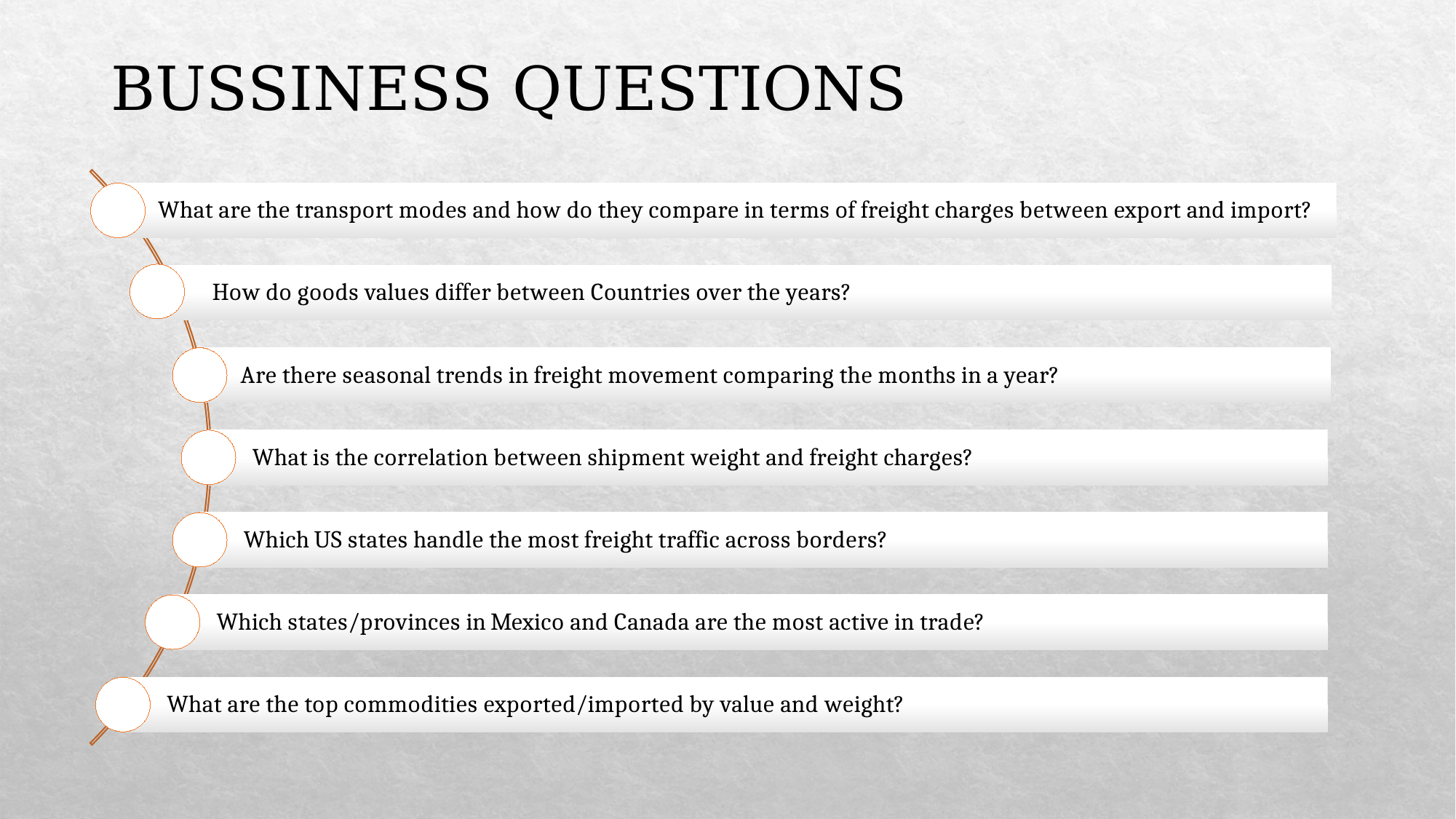

# BUSSINESS QUESTIONS
What are the transport modes and how do they compare in terms of freight charges between export and import?
How do goods values differ between Countries over the years?
Are there seasonal trends in freight movement comparing the months in a year?
What is the correlation between shipment weight and freight charges?
Which US states handle the most freight traffic across borders?
Which states/provinces in Mexico and Canada are the most active in trade?
What are the top commodities exported/imported by value and weight?